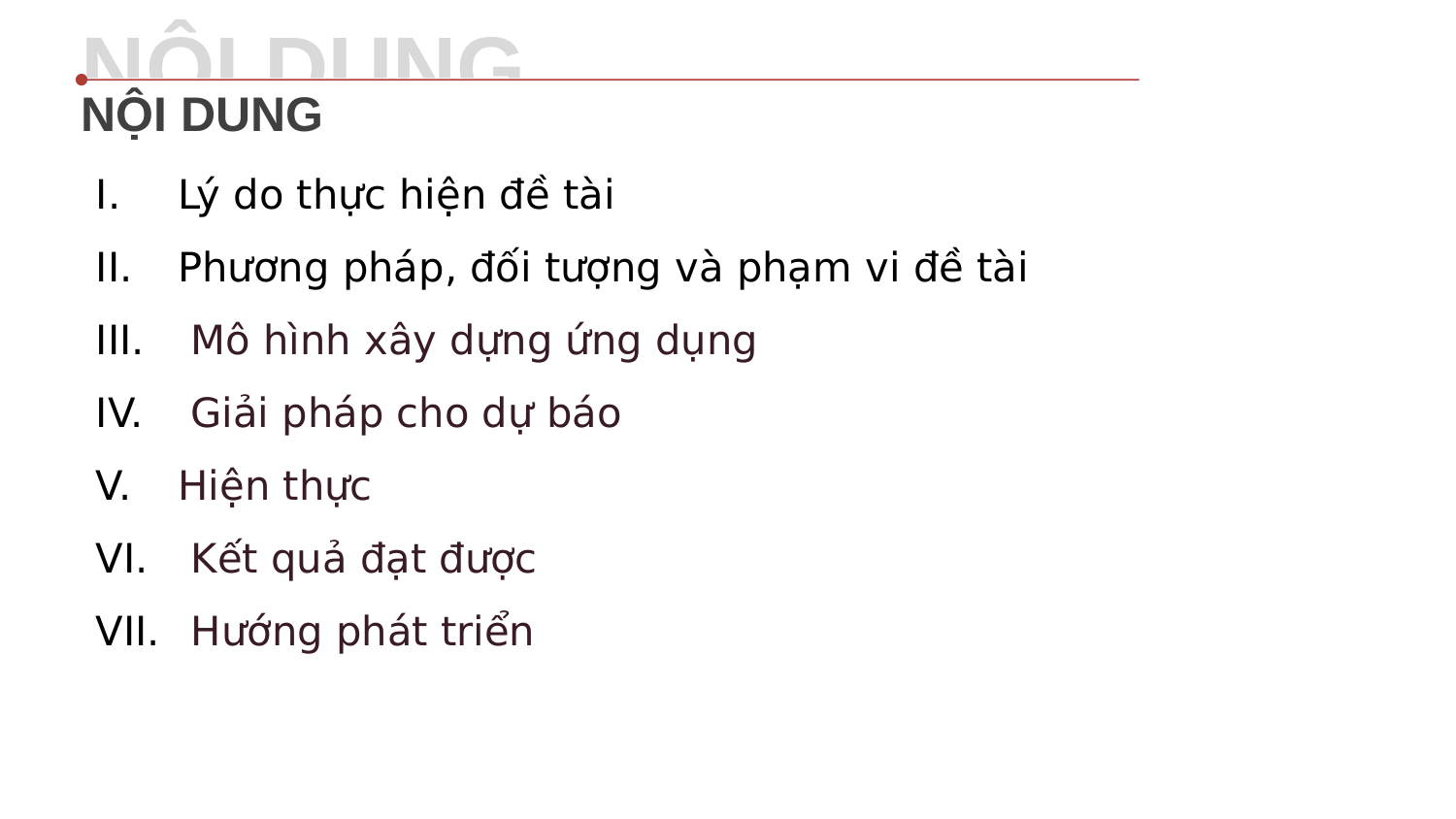

NỘI DUNG
NỘI DUNG

Lý do thực hiện đề tài
Phương pháp, đối tượng và phạm vi đề tài
 Mô hình xây dựng ứng dụng
 Giải pháp cho dự báo
Hiện thực
 Kết quả đạt được
 Hướng phát triển